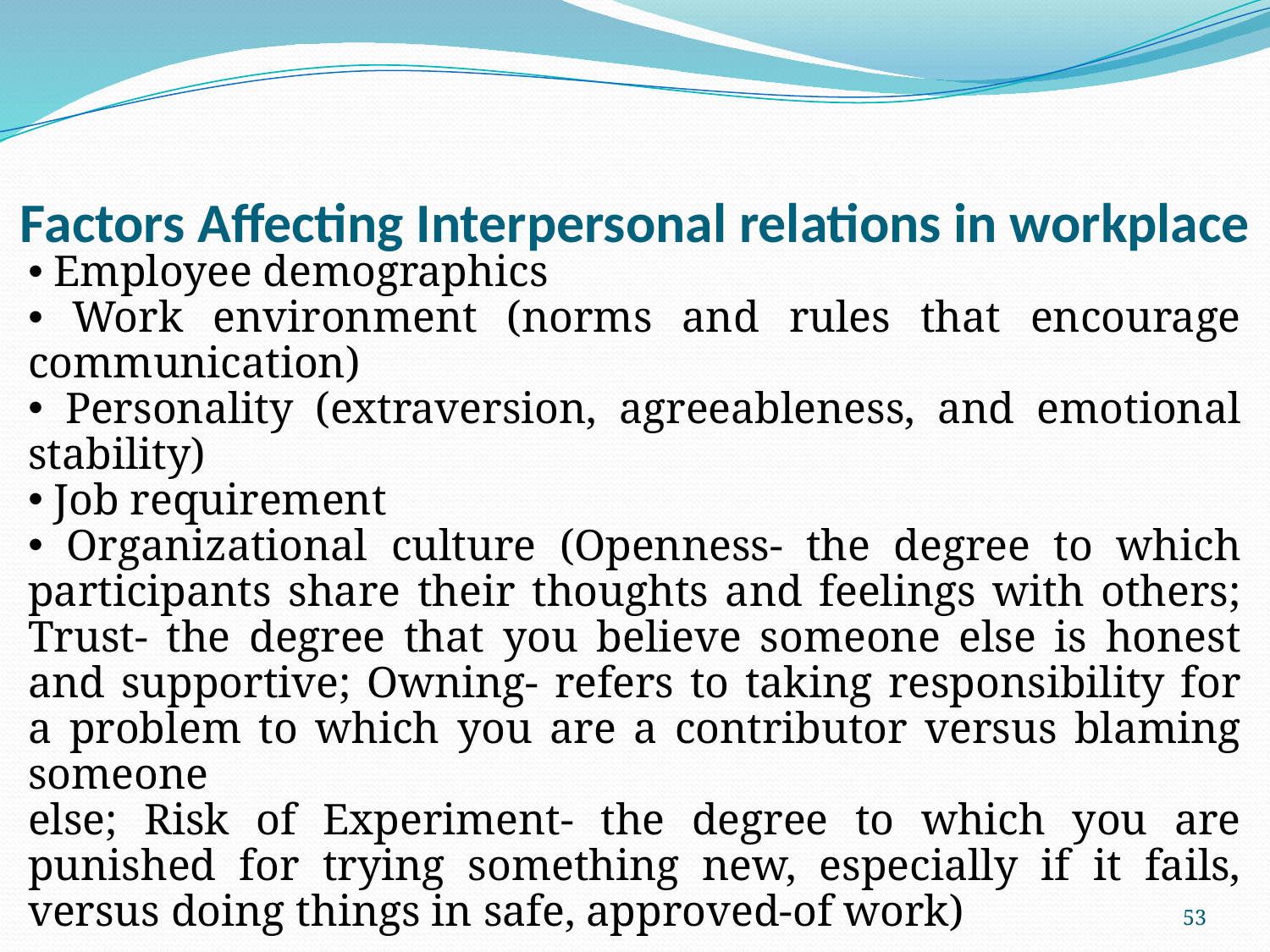

# Factors Affecting Interpersonal relations in workplace
 Employee demographics
 Work environment (norms and rules that encourage communication)
 Personality (extraversion, agreeableness, and emotional stability)
 Job requirement
 Organizational culture (Openness- the degree to which participants share their thoughts and feelings with others;
Trust- the degree that you believe someone else is honest and supportive; Owning- refers to taking responsibility for a problem to which you are a contributor versus blaming someone
else; Risk of Experiment- the degree to which you are punished for trying something new, especially if it fails,
versus doing things in safe, approved-of work)
53